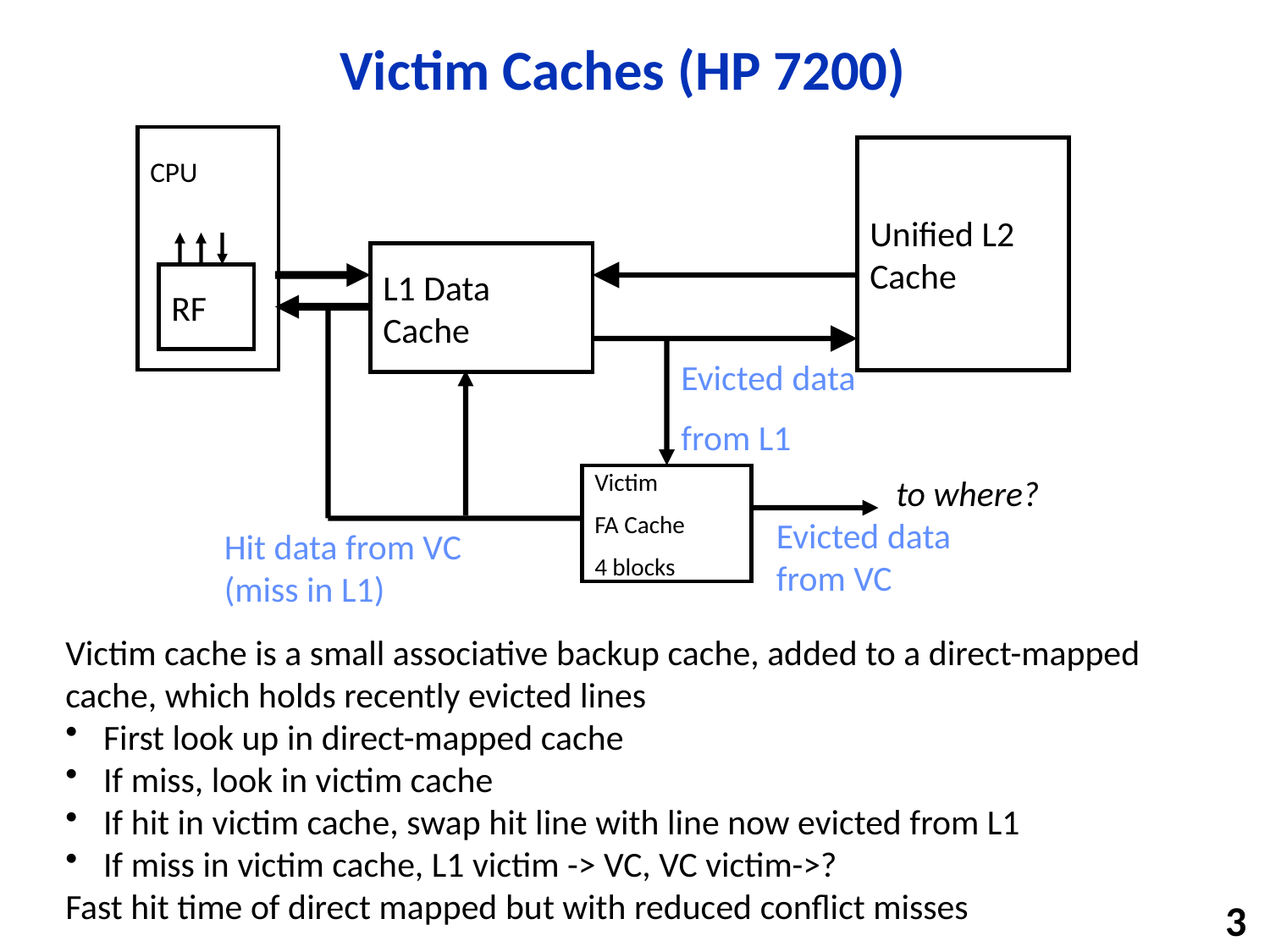

# Victim Caches (HP 7200)

Unified L2 Cache
CPU

L1 Data Cache
RF

Evicted data
from L1

Victim
FA Cache
4 blocks
to where?

Evicted data
from VC
Hit data from VC (miss in L1)

Victim cache is a small associative backup cache, added to a direct-mapped cache, which holds recently evicted lines
 First look up in direct-mapped cache
 If miss, look in victim cache
 If hit in victim cache, swap hit line with line now evicted from L1
 If miss in victim cache, L1 victim -> VC, VC victim->?
Fast hit time of direct mapped but with reduced conflict misses
3